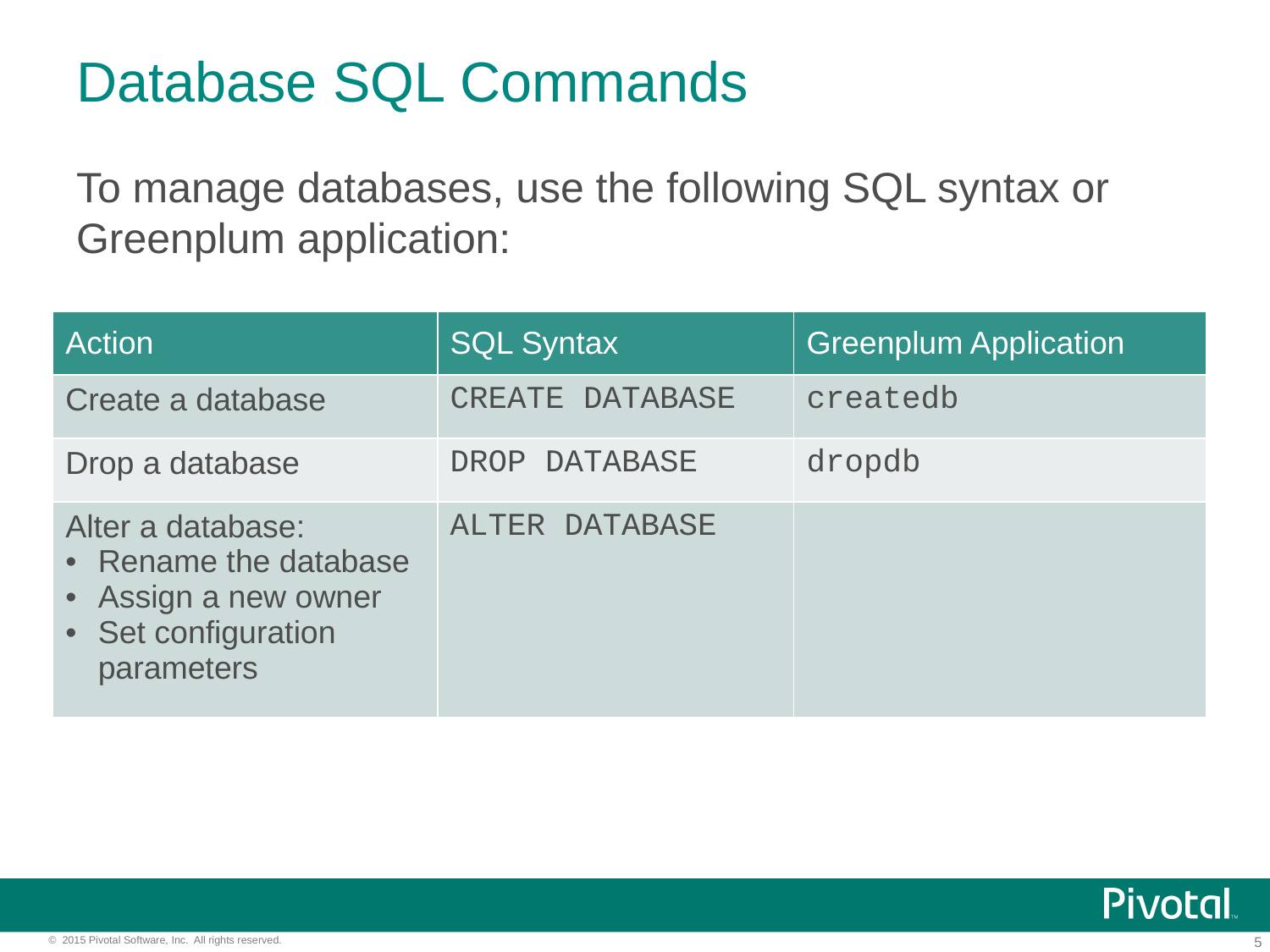

# Database SQL Commands
To manage databases, use the following SQL syntax or Greenplum application:

| Action | SQL Syntax | Greenplum Application |
| --- | --- | --- |
| Create a database | CREATE DATABASE | createdb |
| Drop a database | DROP DATABASE | dropdb |
| Alter a database: Rename the database Assign a new owner Set configuration parameters | ALTER DATABASE |  |